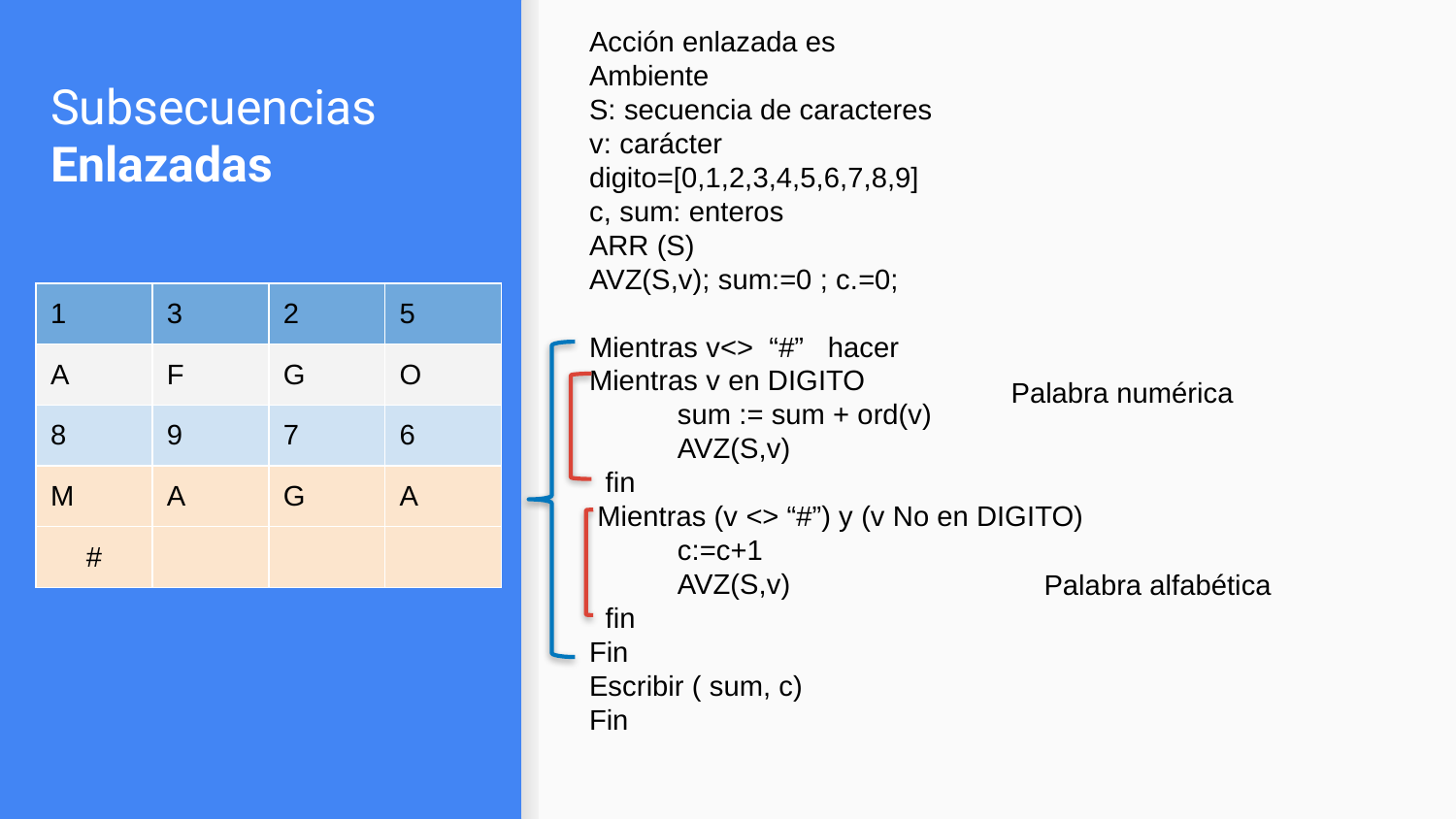

Acción enlazada es
Ambiente
S: secuencia de caracteres
v: carácter
digito=[0,1,2,3,4,5,6,7,8,9]
c, sum: enteros
ARR (S)
AVZ(S,v); sum:=0 ; c.=0;

Mientras v<>  “#”   hacer
Mientras v en DIGITO
           sum := sum + ord(v)
           AVZ(S,v)
  fin
 Mientras (v <> “#”) y (v No en DIGITO)
           c:=c+1
           AVZ(S,v)
  fin
Fin
Escribir ( sum, c)
Fin
# Subsecuencias Enlazadas
| 1 | 3 | 2 | 5 |
| --- | --- | --- | --- |
| A | F | G | O |
| 8 | 9 | 7 | 6 |
| M | A | G | A |
| # |  |  |  |

Palabra numérica

Palabra alfabética